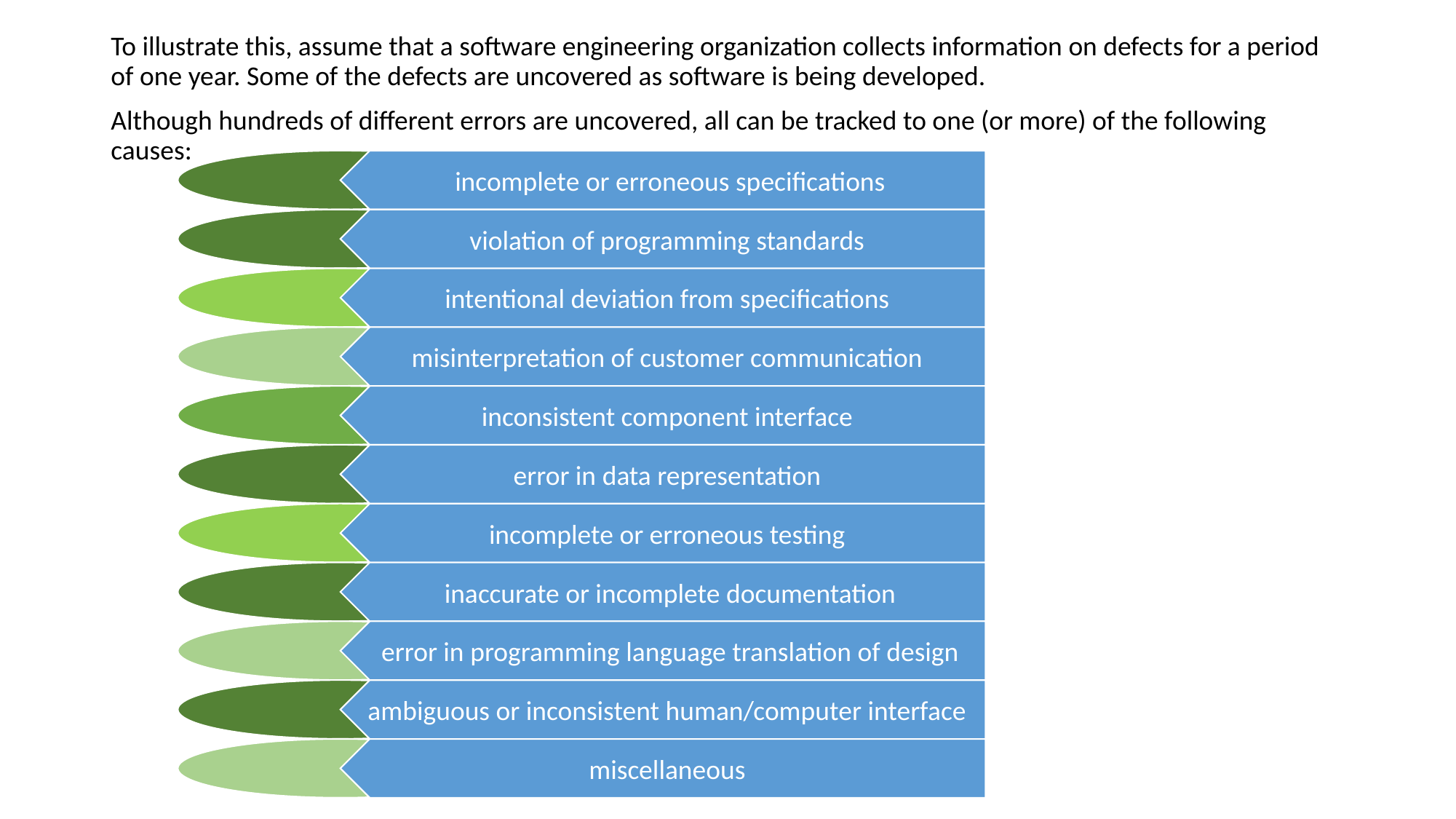

To illustrate this, assume that a software engineering organization collects information on defects for a period of one year. Some of the defects are uncovered as software is being developed.
Although hundreds of different errors are uncovered, all can be tracked to one (or more) of the following causes:

incomplete or erroneous specifications
violation of programming standards
inconsistent component interface
misinterpretation of customer communication
intentional deviation from specifications
error in data representation
incomplete or erroneous testing
inaccurate or incomplete documentation
error in programming language translation of design
ambiguous or inconsistent human/computer interface
miscellaneous